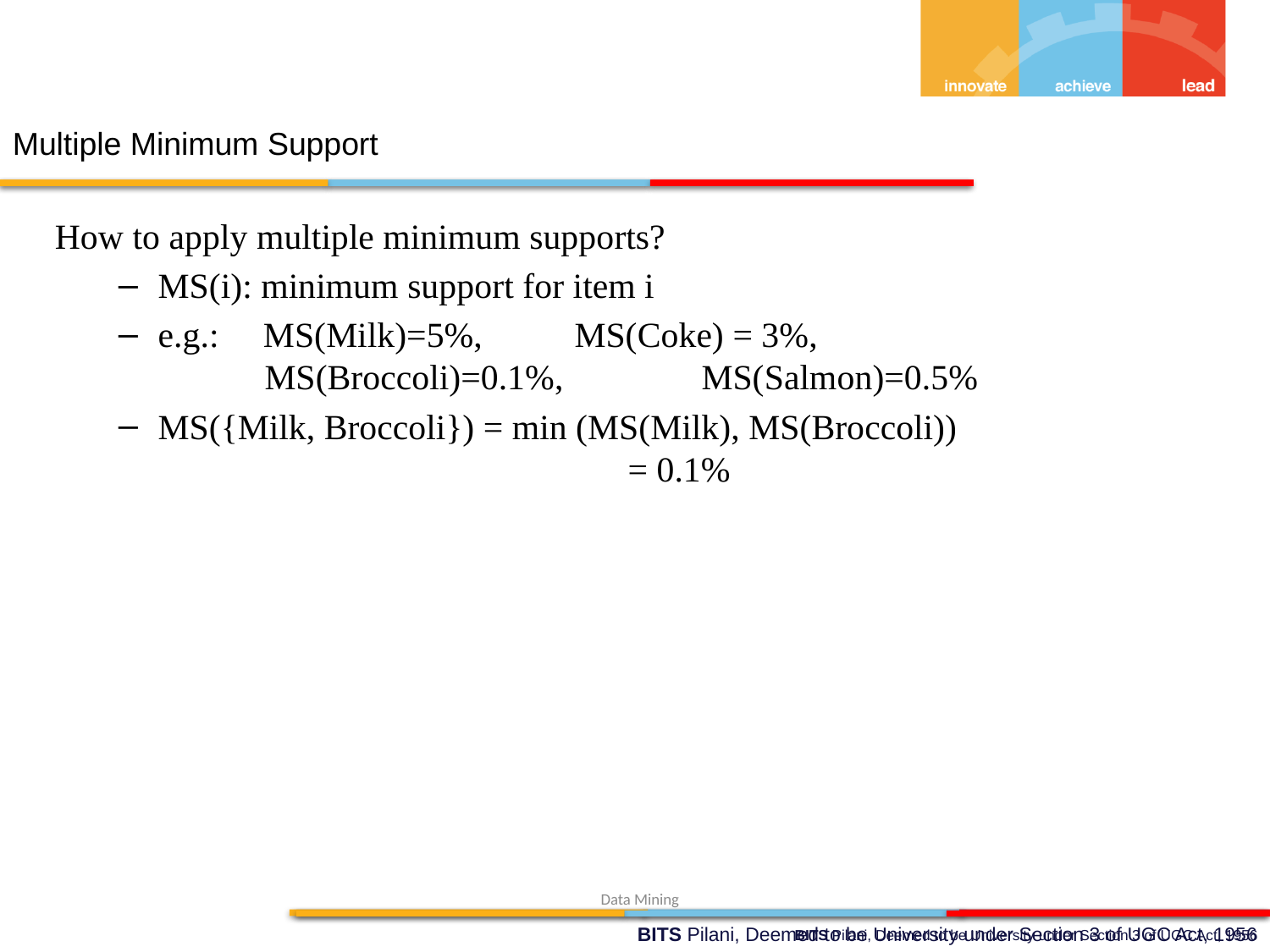

Multiple Minimum Support
How to apply multiple minimum supports?
MS(i): minimum support for item i
e.g.:     MS(Milk)=5%,   	    MS(Coke) = 3%,
            MS(Broccoli)=0.1%,	    MS(Salmon)=0.5%
MS({Milk, Broccoli}) = min (MS(Milk), MS(Broccoli))
			          = 0.1%